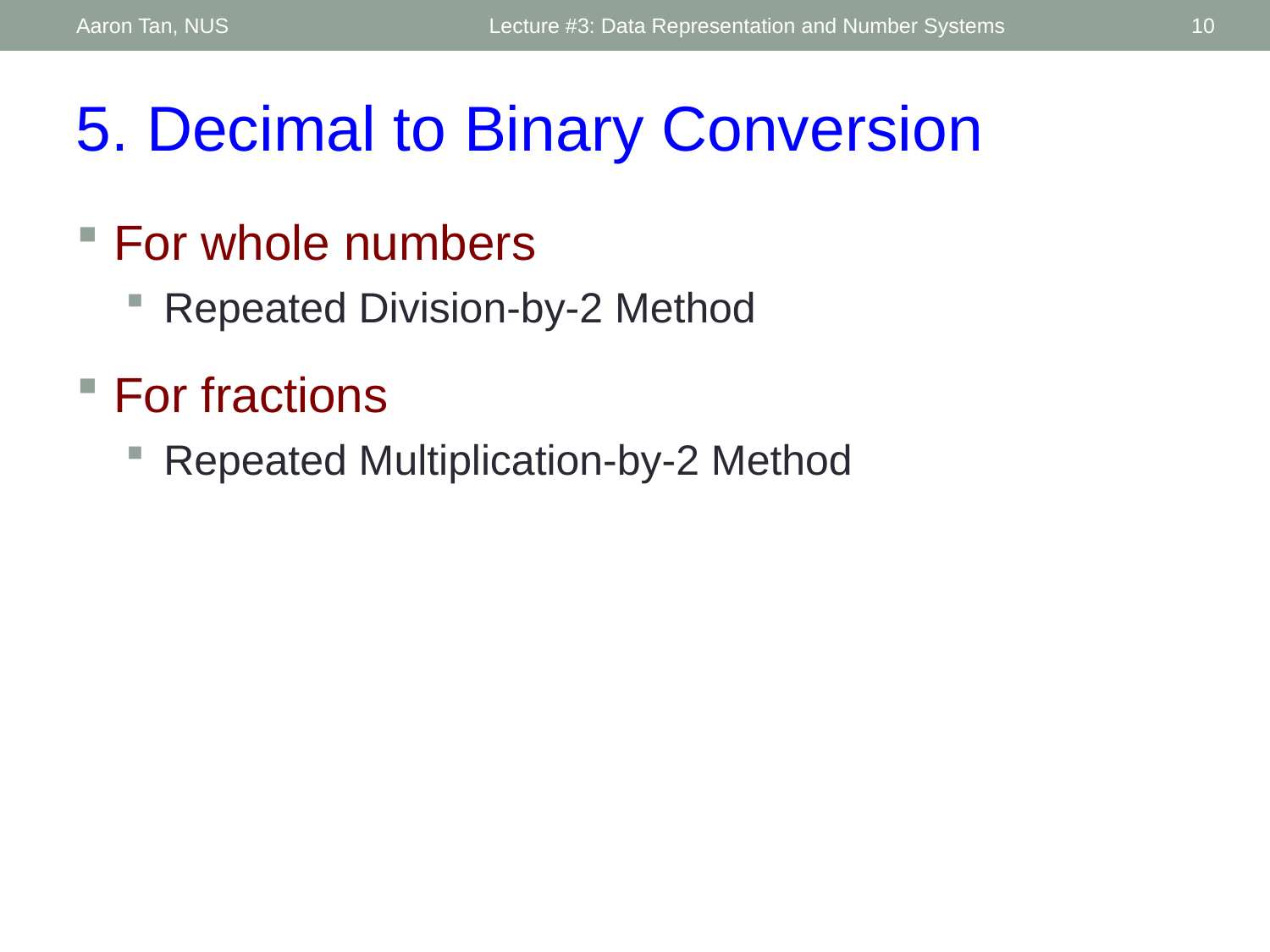

Aaron Tan, NUS
Lecture #3: Data Representation and Number Systems
10
5. Decimal to Binary Conversion
For whole numbers
Repeated Division-by-2 Method
For fractions
Repeated Multiplication-by-2 Method